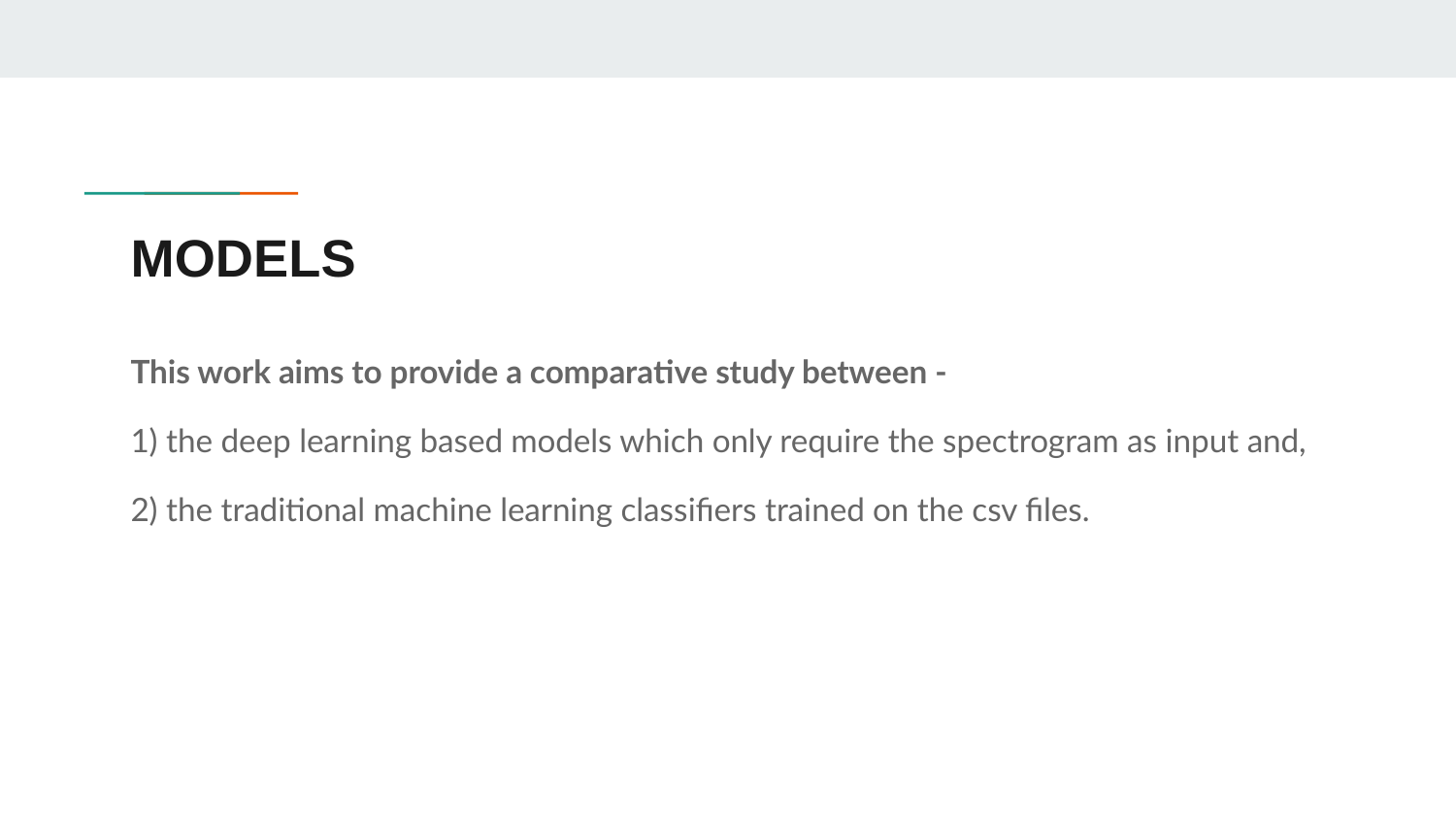

# MODELS
This work aims to provide a comparative study between -
1) the deep learning based models which only require the spectrogram as input and,
2) the traditional machine learning classifiers trained on the csv files.